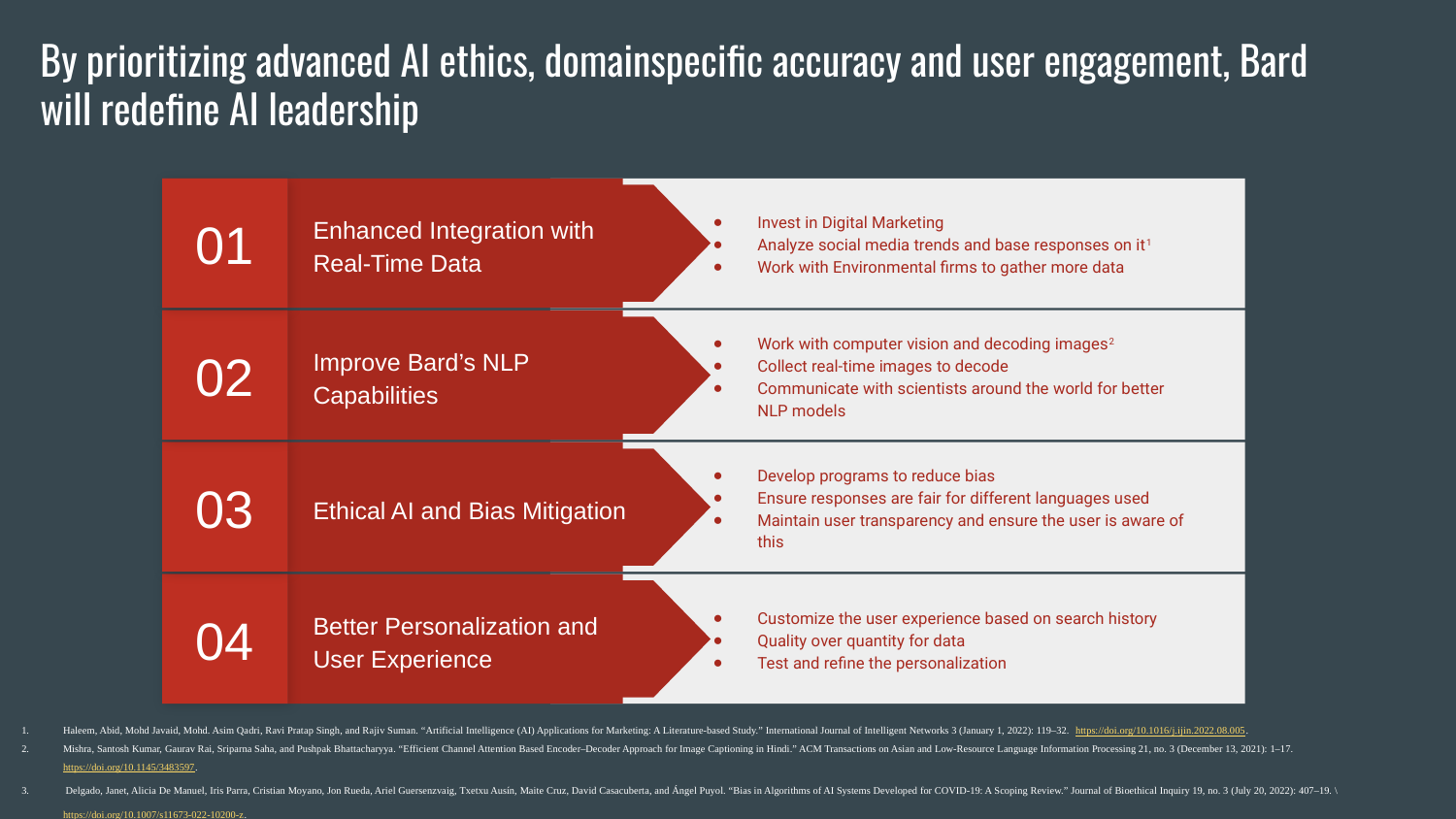

# By prioritizing advanced AI ethics, domainspecific accuracy and user engagement, Bard will redefine AI leadership

01

Invest in Digital Marketing
Analyze social media trends and base responses on it1
Work with Environmental firms to gather more data
Enhanced Integration with Real-Time Data

02

Work with computer vision and decoding images2
Collect real-time images to decode
Communicate with scientists around the world for better NLP models
Improve Bard’s NLP Capabilities

03

Develop programs to reduce bias
Ensure responses are fair for different languages used
Maintain user transparency and ensure the user is aware of this
Ethical AI and Bias Mitigation

04

Customize the user experience based on search history
Quality over quantity for data
Test and refine the personalization
Better Personalization and User Experience
Haleem, Abid, Mohd Javaid, Mohd. Asim Qadri, Ravi Pratap Singh, and Rajiv Suman. “Artificial Intelligence (AI) Applications for Marketing: A Literature-based Study.” International Journal of Intelligent Networks 3 (January 1, 2022): 119–32. https://doi.org/10.1016/j.ijin.2022.08.005.
Mishra, Santosh Kumar, Gaurav Rai, Sriparna Saha, and Pushpak Bhattacharyya. “Efficient Channel Attention Based Encoder–Decoder Approach for Image Captioning in Hindi.” ACM Transactions on Asian and Low-Resource Language Information Processing 21, no. 3 (December 13, 2021): 1–17. https://doi.org/10.1145/3483597.
 Delgado, Janet, Alicia De Manuel, Iris Parra, Cristian Moyano, Jon Rueda, Ariel Guersenzvaig, Txetxu Ausín, Maite Cruz, David Casacuberta, and Ángel Puyol. “Bias in Algorithms of AI Systems Developed for COVID-19: A Scoping Review.” Journal of Bioethical Inquiry 19, no. 3 (July 20, 2022): 407–19. \https://doi.org/10.1007/s11673-022-10200-z.
Zia, Tehseen. 2023. “AI-Powered Personalization: How Machine Learning Is Transforming Customer Experience.” Techopedia. May 2, 2023. https://www.techopedia.com/ai-powered-personalization-how-machine-learning-is-transforming-customer-experience.